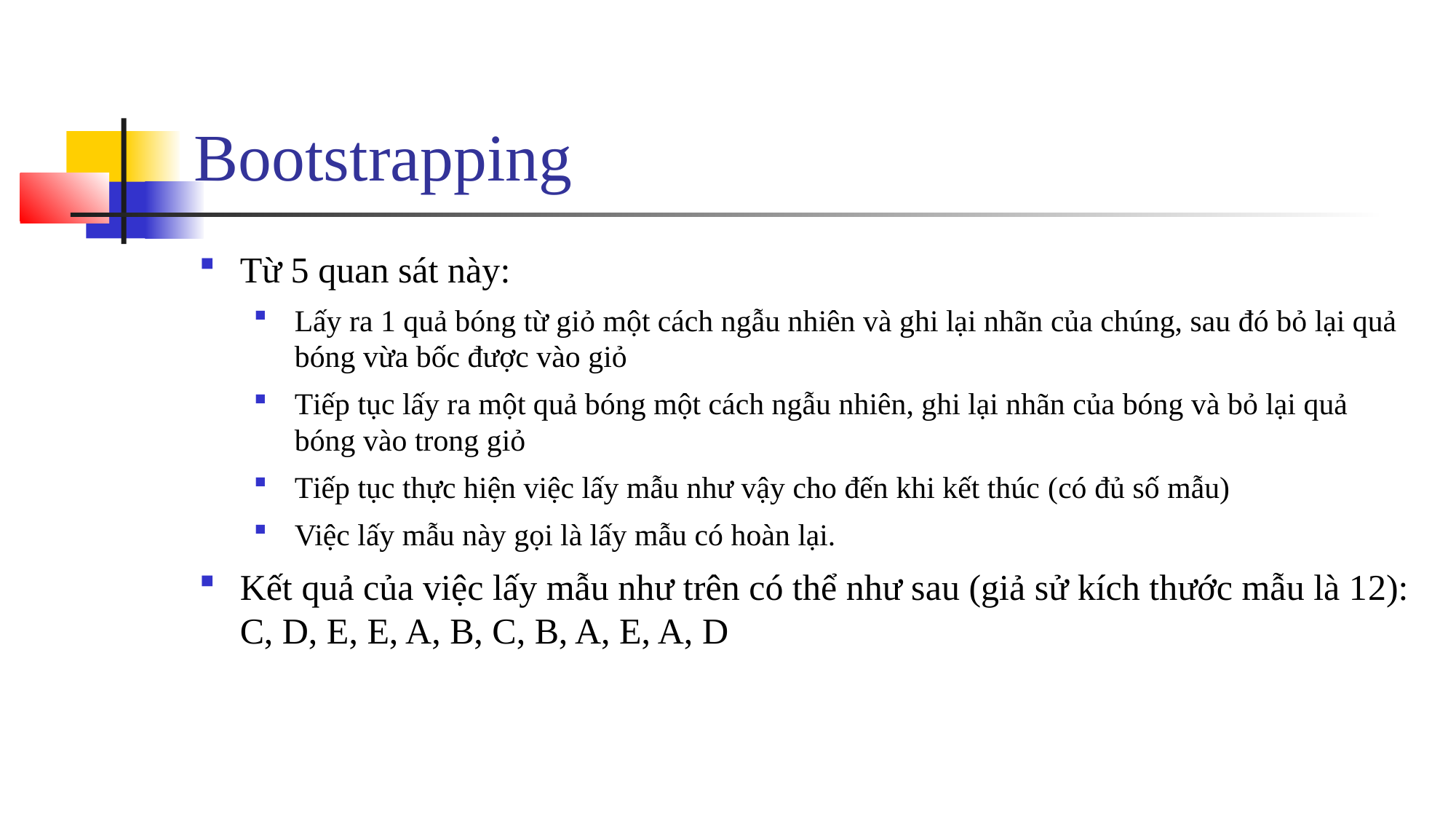

# Bootstrapping
Từ 5 quan sát này:
Lấy ra 1 quả bóng từ giỏ một cách ngẫu nhiên và ghi lại nhãn của chúng, sau đó bỏ lại quả bóng vừa bốc được vào giỏ
Tiếp tục lấy ra một quả bóng một cách ngẫu nhiên, ghi lại nhãn của bóng và bỏ lại quả bóng vào trong giỏ
Tiếp tục thực hiện việc lấy mẫu như vậy cho đến khi kết thúc (có đủ số mẫu)
Việc lấy mẫu này gọi là lấy mẫu có hoàn lại.
Kết quả của việc lấy mẫu như trên có thể như sau (giả sử kích thước mẫu là 12): C, D, E, E, A, B, C, B, A, E, A, D